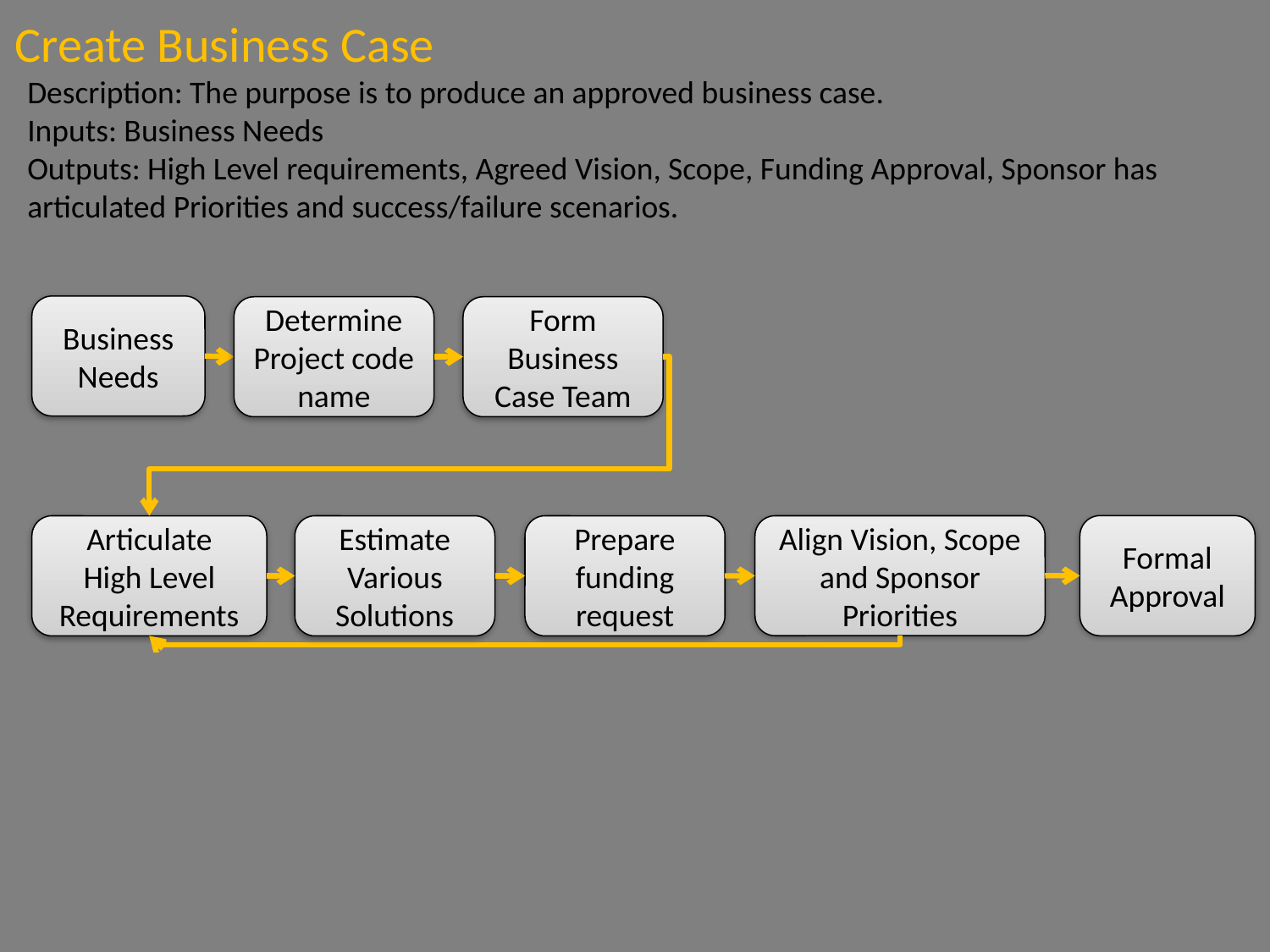

Create Business Case
Description: The purpose is to produce an approved business case.
Inputs: Business Needs
Outputs: High Level requirements, Agreed Vision, Scope, Funding Approval, Sponsor has articulated Priorities and success/failure scenarios.
Business Needs
Determine
Project code name
Form Business Case Team
Formal Approval
Articulate
High Level Requirements
Estimate Various Solutions
Prepare funding request
Align Vision, Scope and Sponsor Priorities